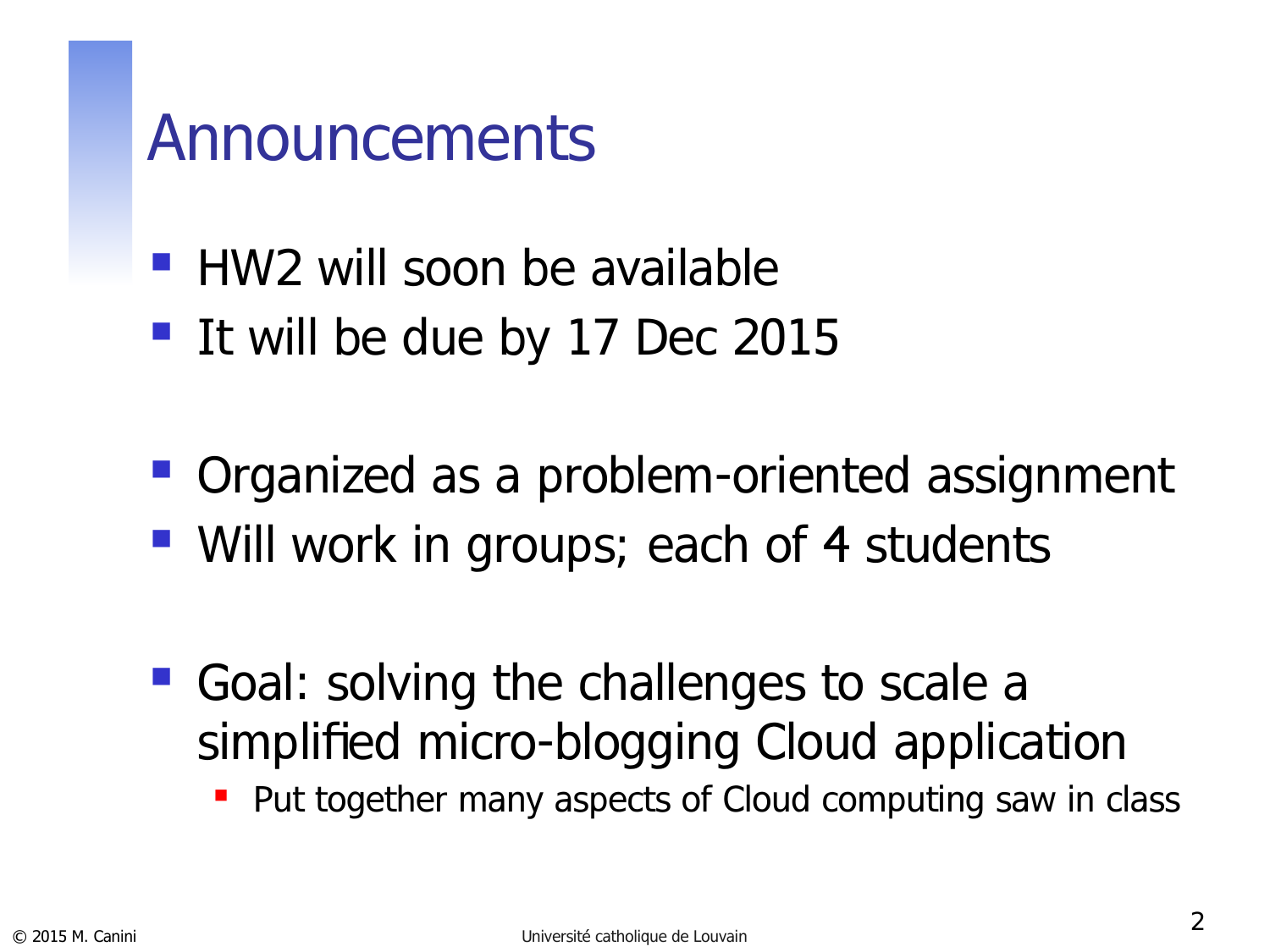

# Announcements
HW2 will soon be available
It will be due by 17 Dec 2015

Organized as a problem-oriented assignment
Will work in groups; each of 4 students

Goal: solving the challenges to scale a simplified micro-blogging Cloud application
Put together many aspects of Cloud computing saw in class
2
Université catholique de Louvain